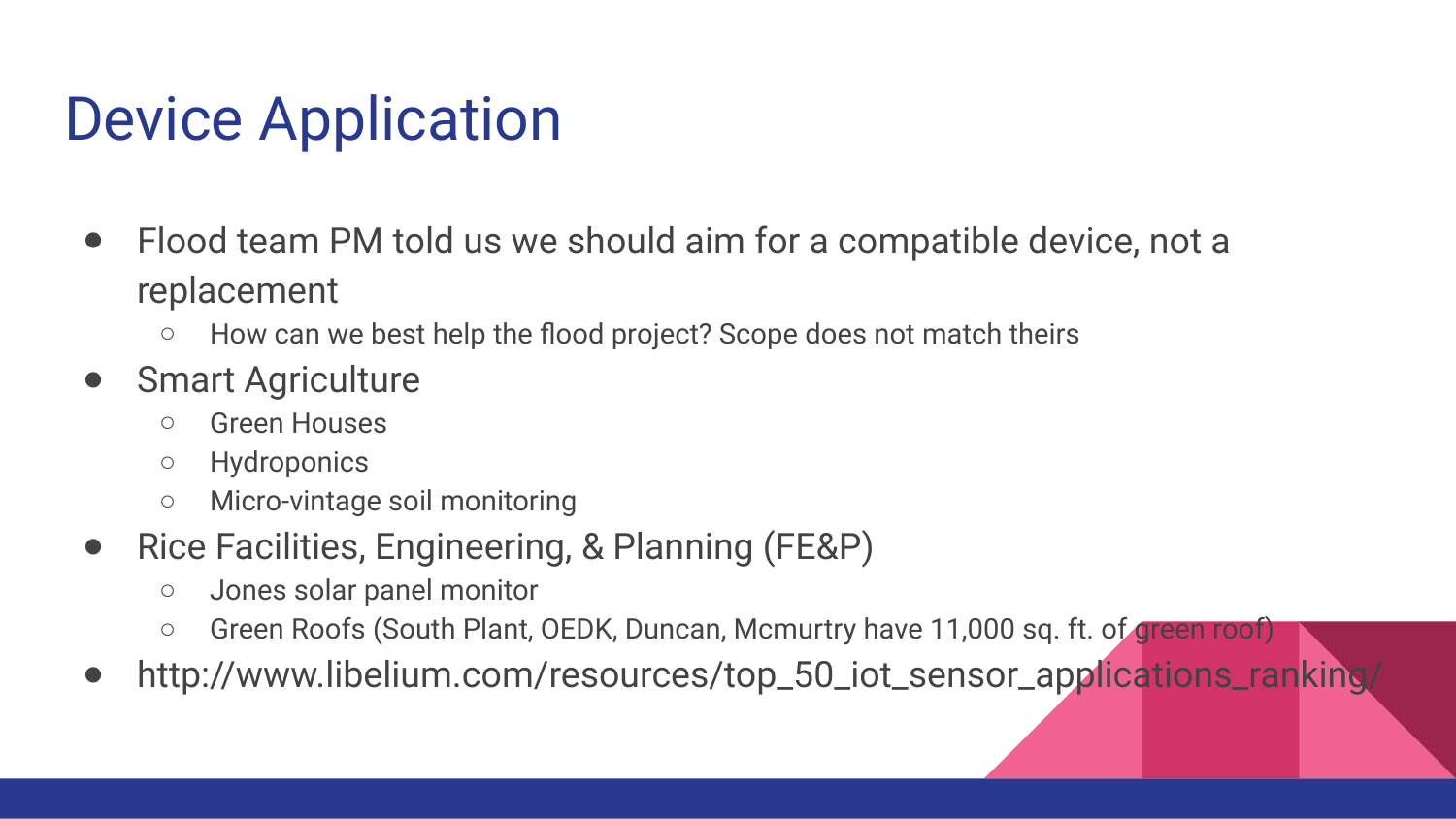

# Device Application
Flood team PM told us we should aim for a compatible device, not a replacement
How can we best help the flood project? Scope does not match theirs
Smart Agriculture
Green Houses
Hydroponics
Micro-vintage soil monitoring
Rice Facilities, Engineering, & Planning (FE&P)
Jones solar panel monitor
Green Roofs (South Plant, OEDK, Duncan, Mcmurtry have 11,000 sq. ft. of green roof)
http://www.libelium.com/resources/top_50_iot_sensor_applications_ranking/